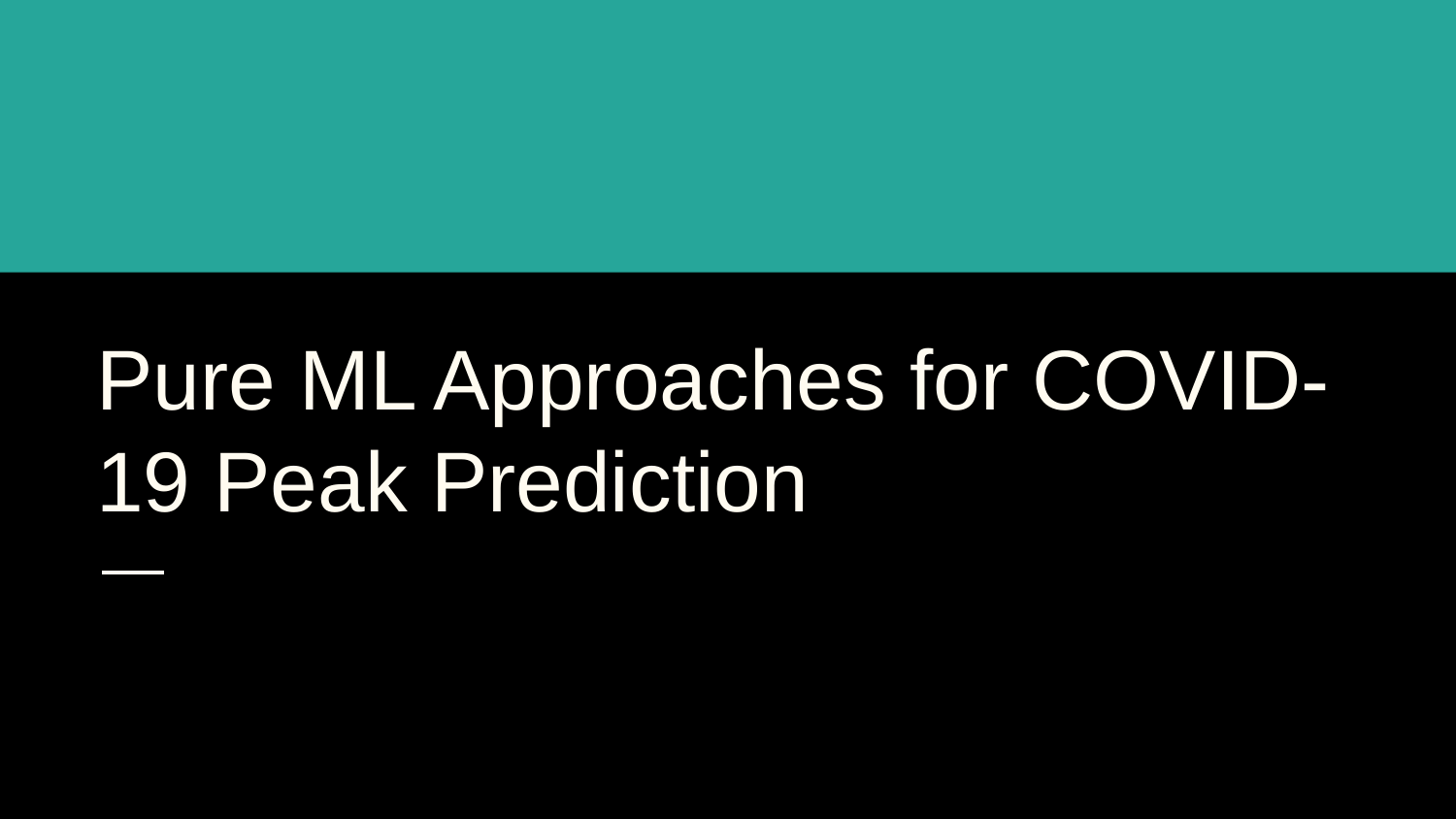

# Pure ML Approaches for COVID-19 Peak Prediction